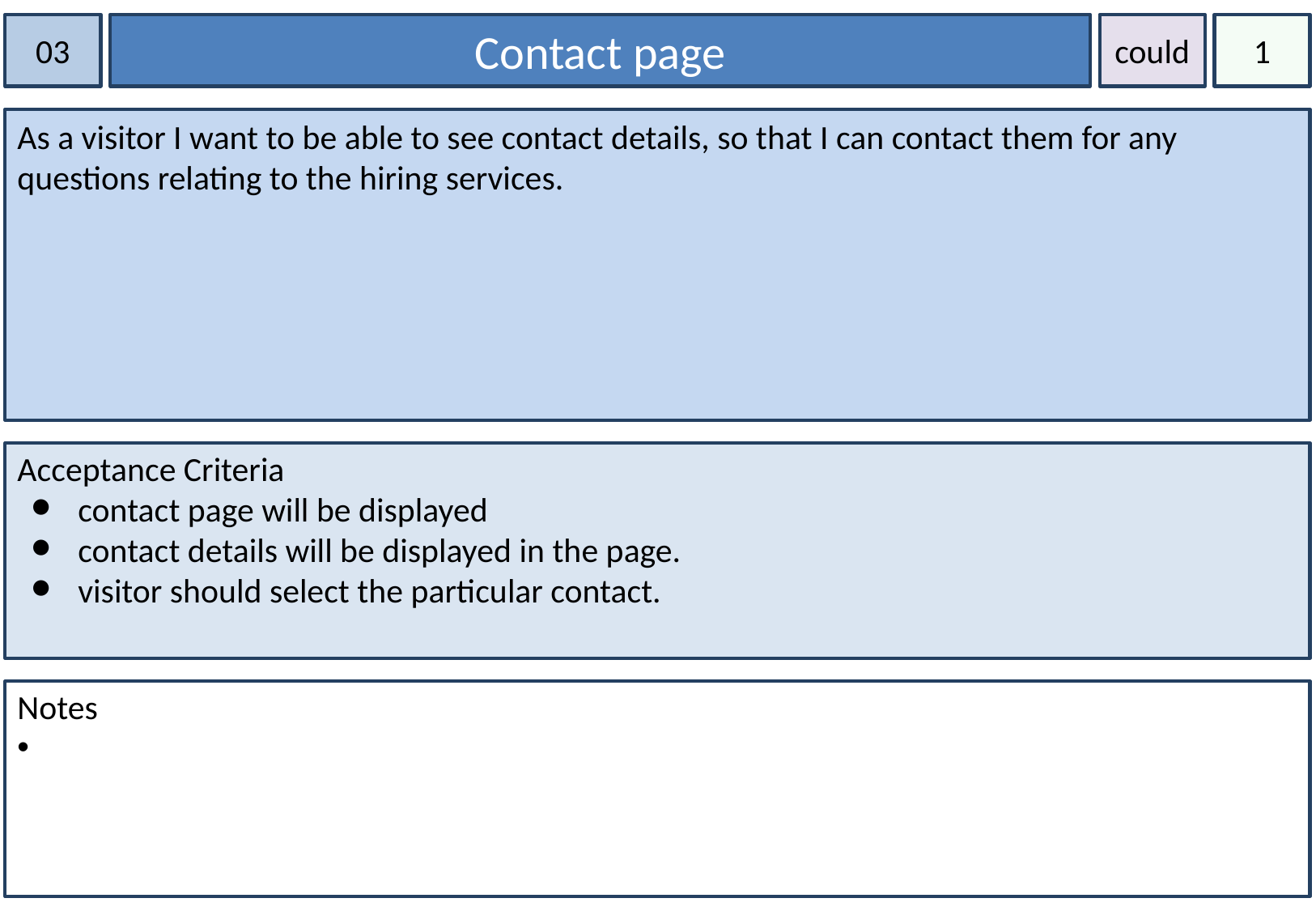

03
Contact page
could
1
As a visitor I want to be able to see contact details, so that I can contact them for any questions relating to the hiring services.
Acceptance Criteria
contact page will be displayed
contact details will be displayed in the page.
visitor should select the particular contact.
Notes